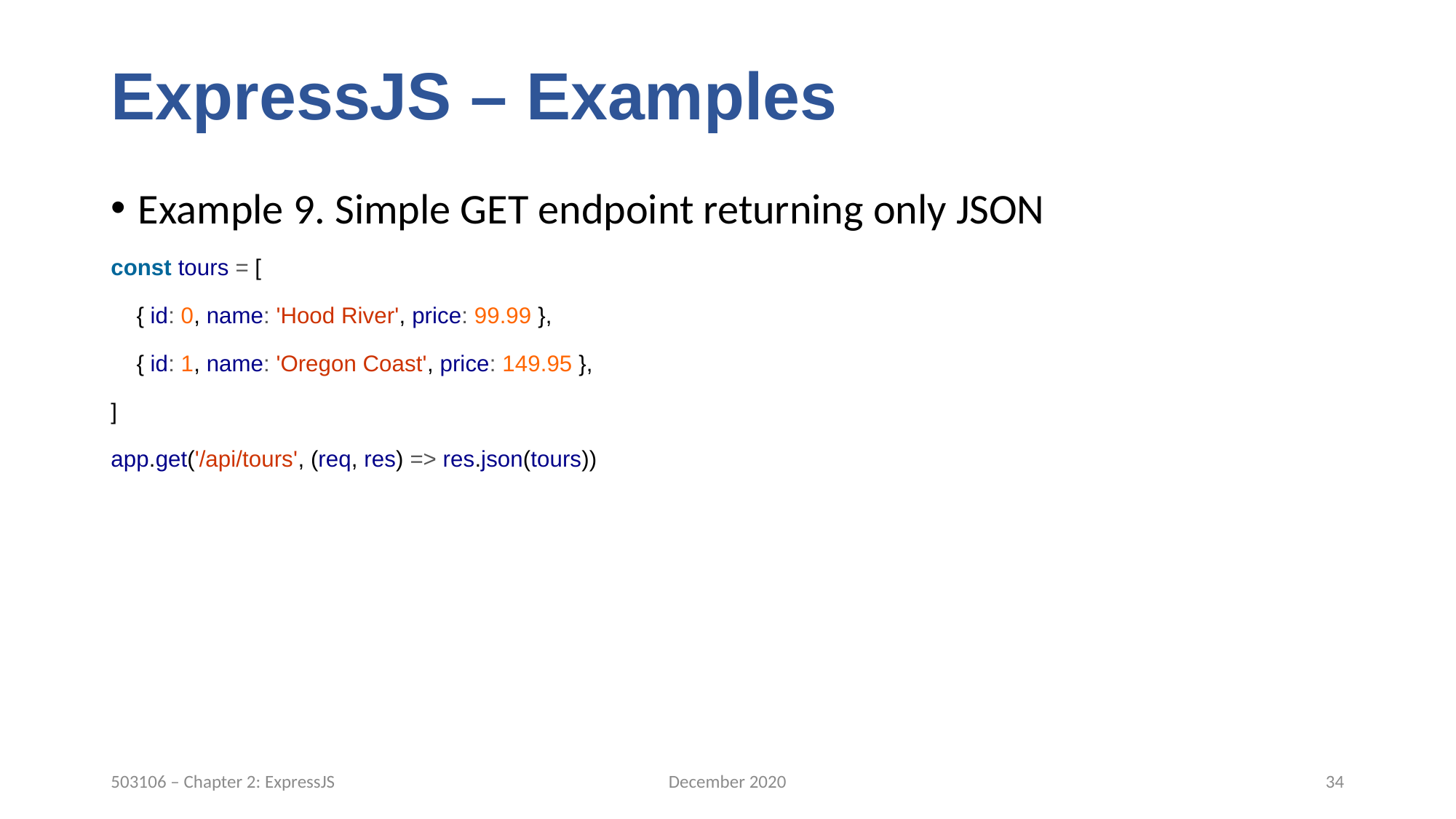

# ExpressJS – Examples
Example 9. Simple GET endpoint returning only JSON
const tours = [
    { id: 0, name: 'Hood River', price: 99.99 },
    { id: 1, name: 'Oregon Coast', price: 149.95 },
]
app.get('/api/tours', (req, res) => res.json(tours))
December 2020
34